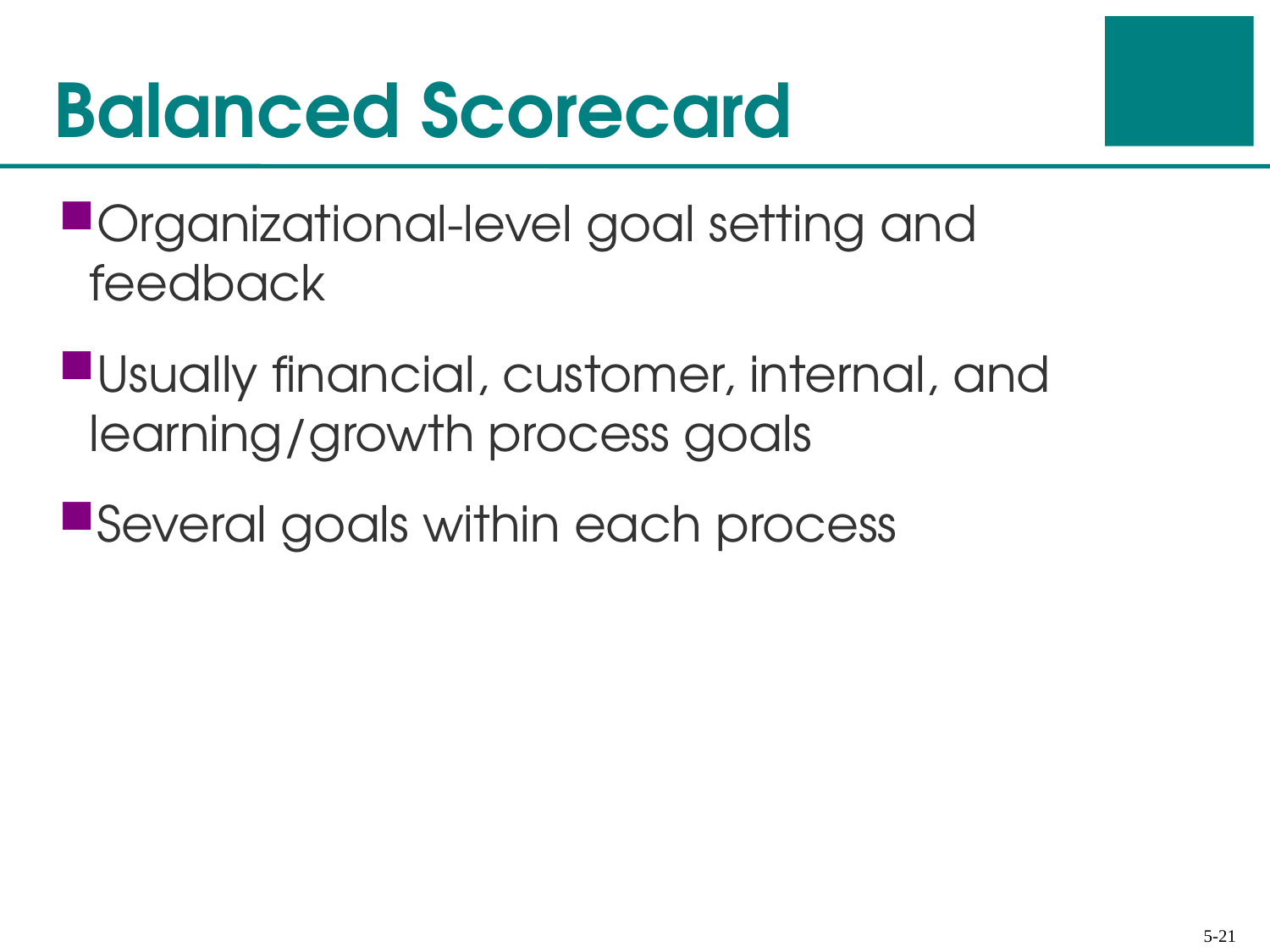

# Balanced Scorecard
Organizational-level goal setting and feedback
Usually financial, customer, internal, and learning/growth process goals
Several goals within each process